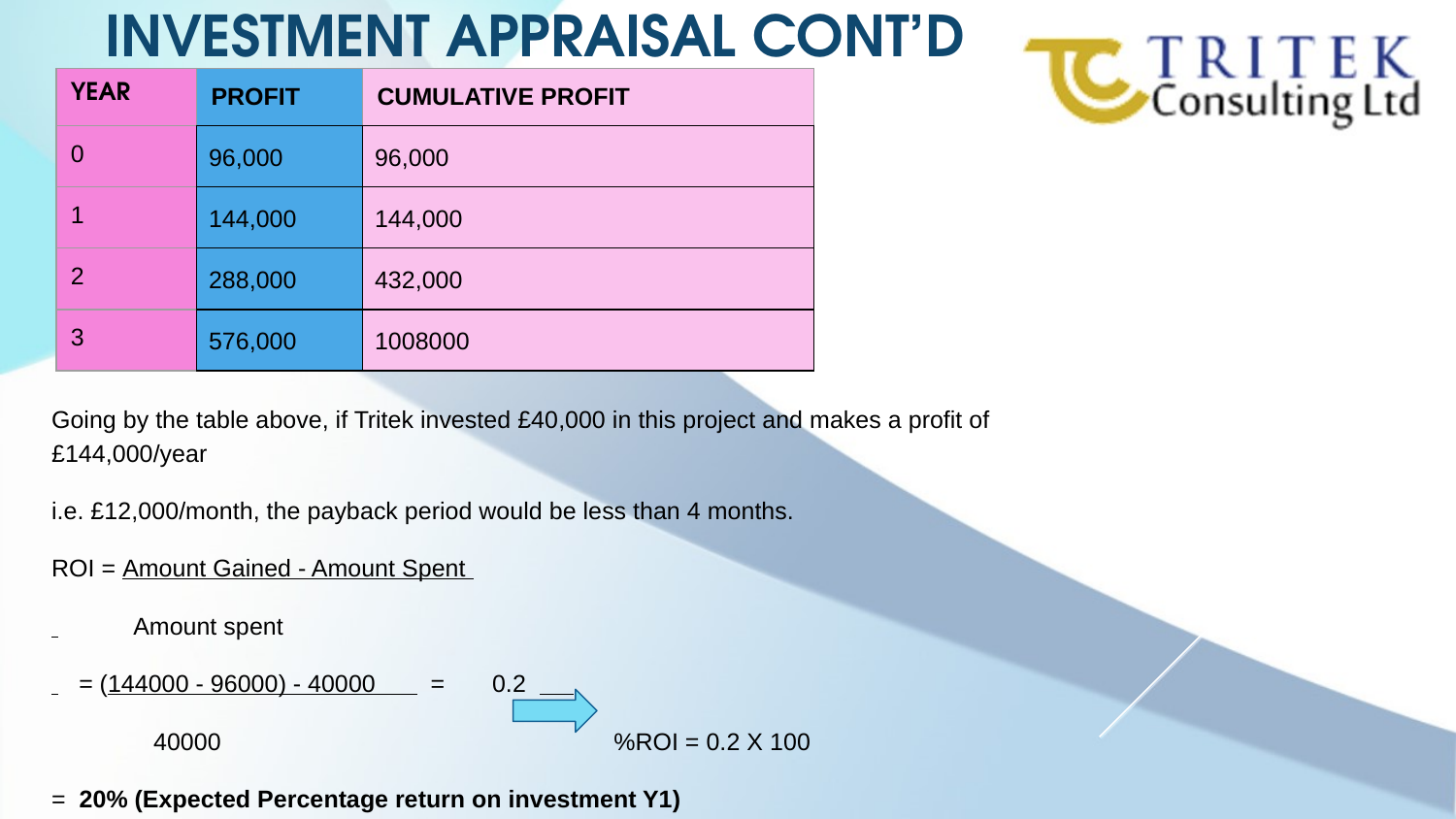

# INVESTMENT APPRAISAL CONT’D
| YEAR | PROFIT | CUMULATIVE PROFIT |
| --- | --- | --- |
| 0 | 96,000 | 96,000 |
| 1 | 144,000 | 144,000 |
| 2 | 288,000 | 432,000 |
| 3 | 576,000 | 1008000 |
Going by the table above, if Tritek invested £40,000 in this project and makes a profit of £144,000/year
i.e. £12,000/month, the payback period would be less than 4 months.
ROI = Amount Gained - Amount Spent
            Amount spent
    = (144000 - 96000) - 40000        =       0.2
               40000                                                          %ROI = 0.2 X 100
=  20% (Expected Percentage return on investment Y1)